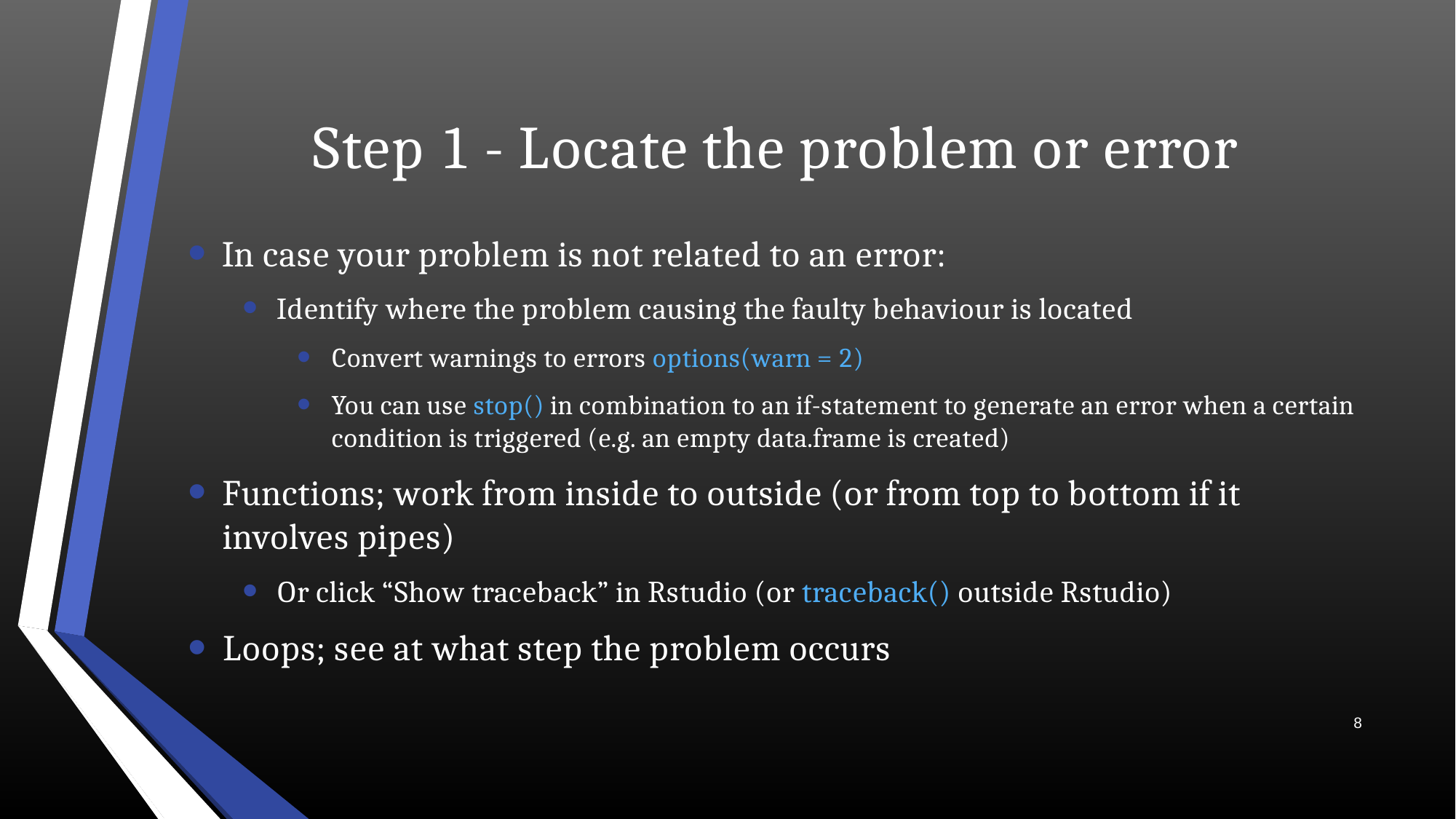

# Step 1 - Locate the problem or error
In case your problem is not related to an error:
Identify where the problem causing the faulty behaviour is located
Convert warnings to errors options(warn = 2)
You can use stop() in combination to an if-statement to generate an error when a certain condition is triggered (e.g. an empty data.frame is created)
Functions; work from inside to outside (or from top to bottom if it involves pipes)
Or click “Show traceback” in Rstudio (or traceback() outside Rstudio)
Loops; see at what step the problem occurs

8